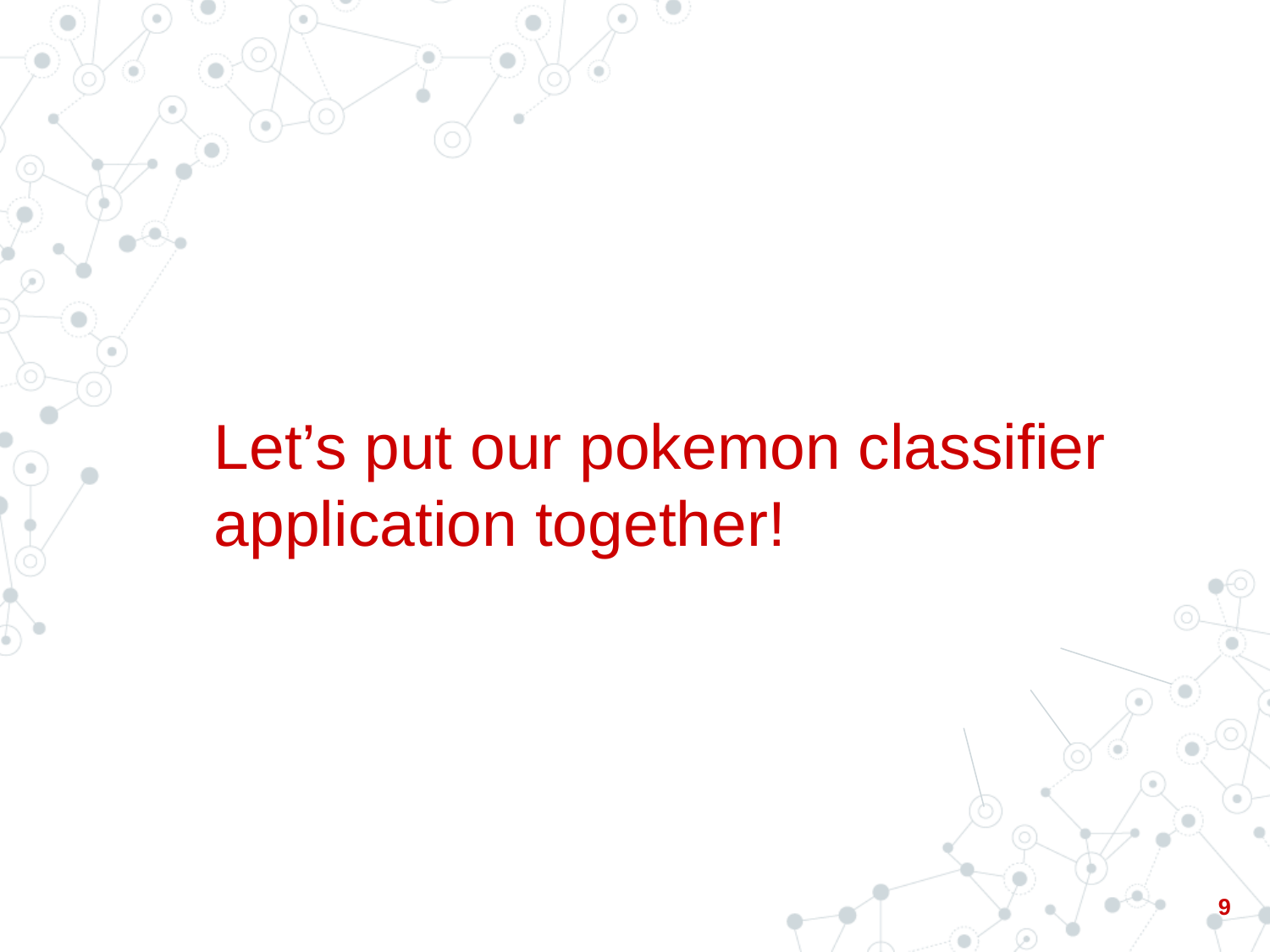

Let’s put our pokemon classifier application together!
9